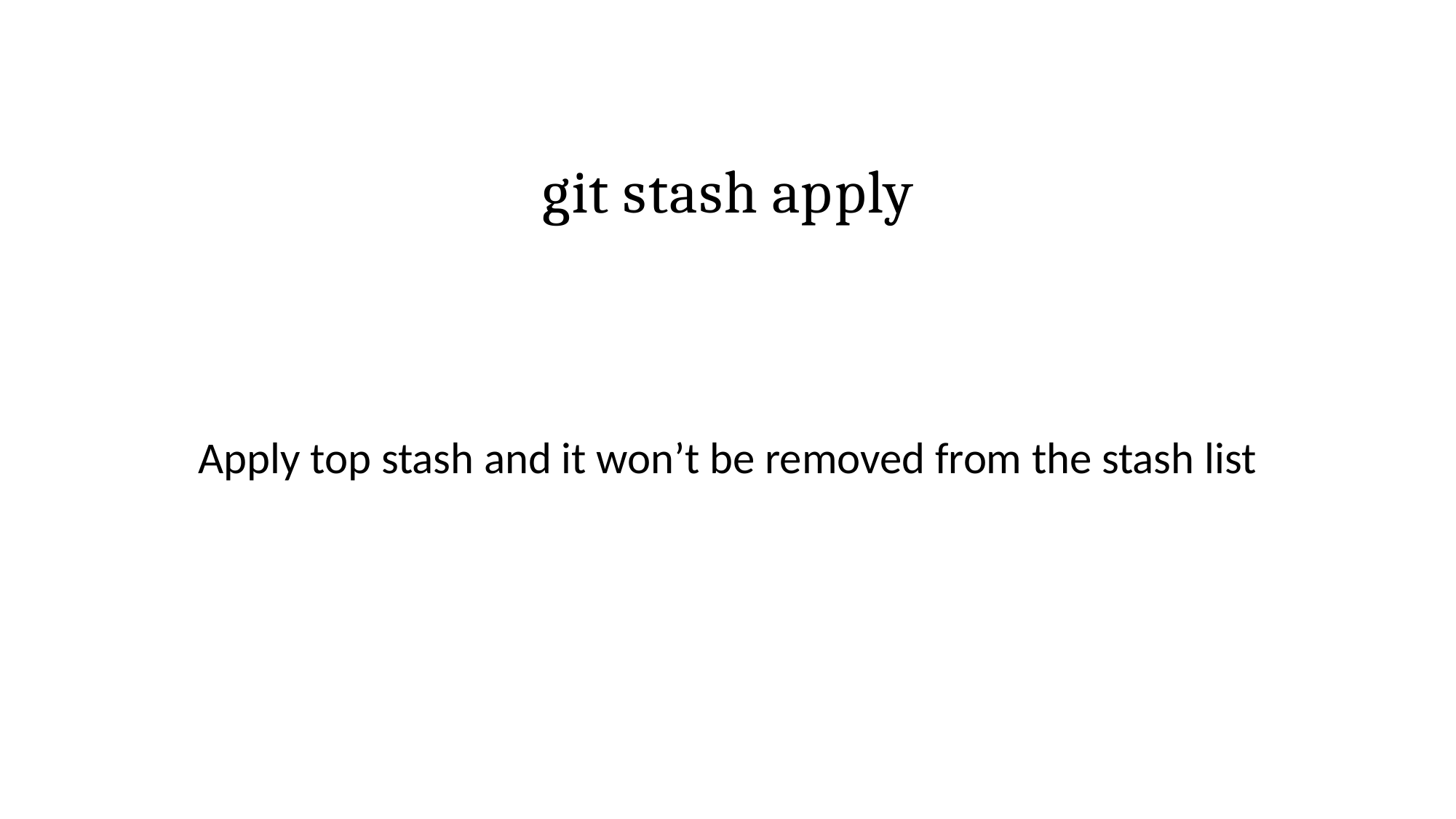

# git stash apply
Apply top stash and it won’t be removed from the stash list